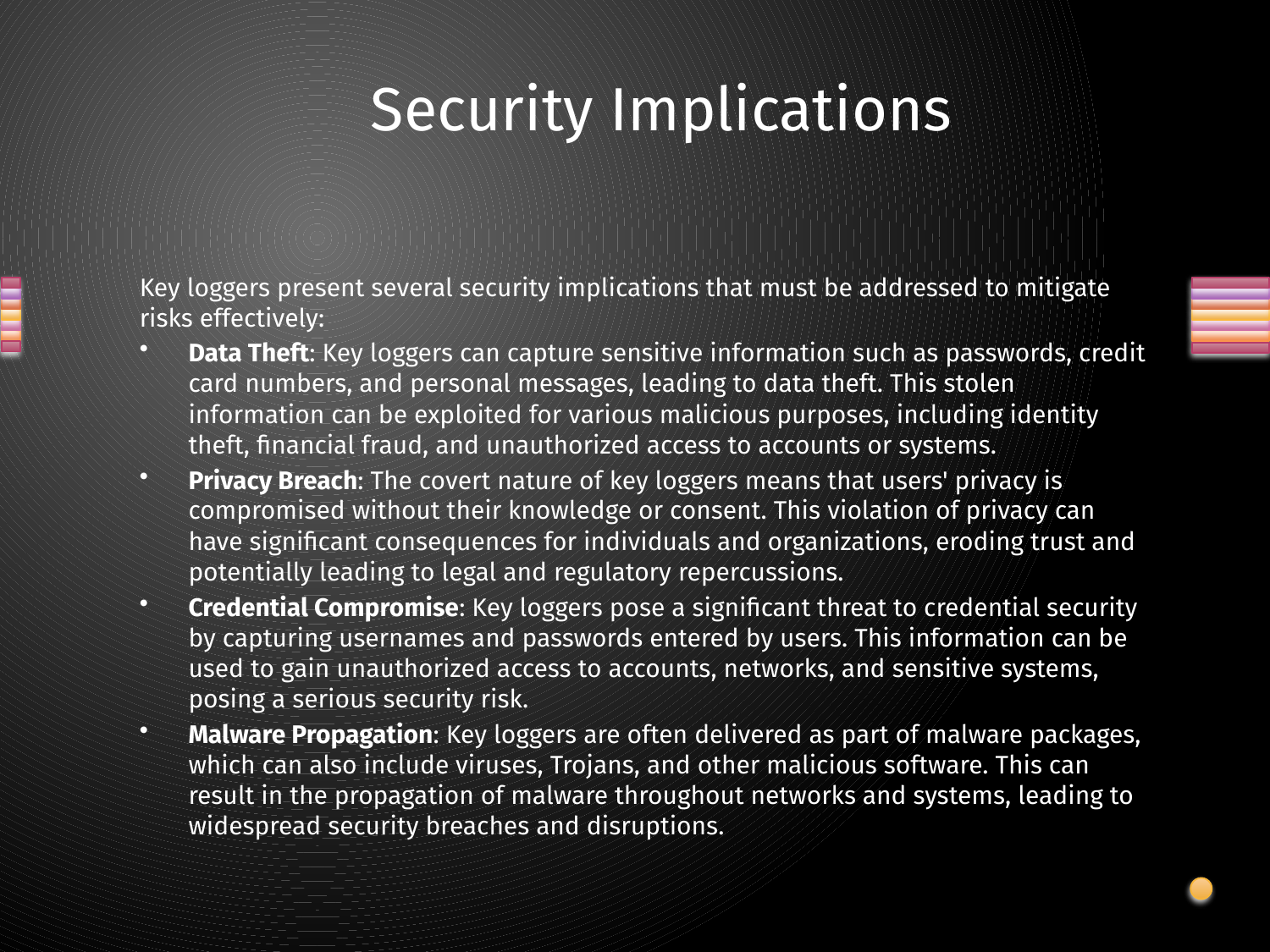

# Security Implications
Key loggers present several security implications that must be addressed to mitigate risks effectively:
Data Theft: Key loggers can capture sensitive information such as passwords, credit card numbers, and personal messages, leading to data theft. This stolen information can be exploited for various malicious purposes, including identity theft, financial fraud, and unauthorized access to accounts or systems.
Privacy Breach: The covert nature of key loggers means that users' privacy is compromised without their knowledge or consent. This violation of privacy can have significant consequences for individuals and organizations, eroding trust and potentially leading to legal and regulatory repercussions.
Credential Compromise: Key loggers pose a significant threat to credential security by capturing usernames and passwords entered by users. This information can be used to gain unauthorized access to accounts, networks, and sensitive systems, posing a serious security risk.
Malware Propagation: Key loggers are often delivered as part of malware packages, which can also include viruses, Trojans, and other malicious software. This can result in the propagation of malware throughout networks and systems, leading to widespread security breaches and disruptions.